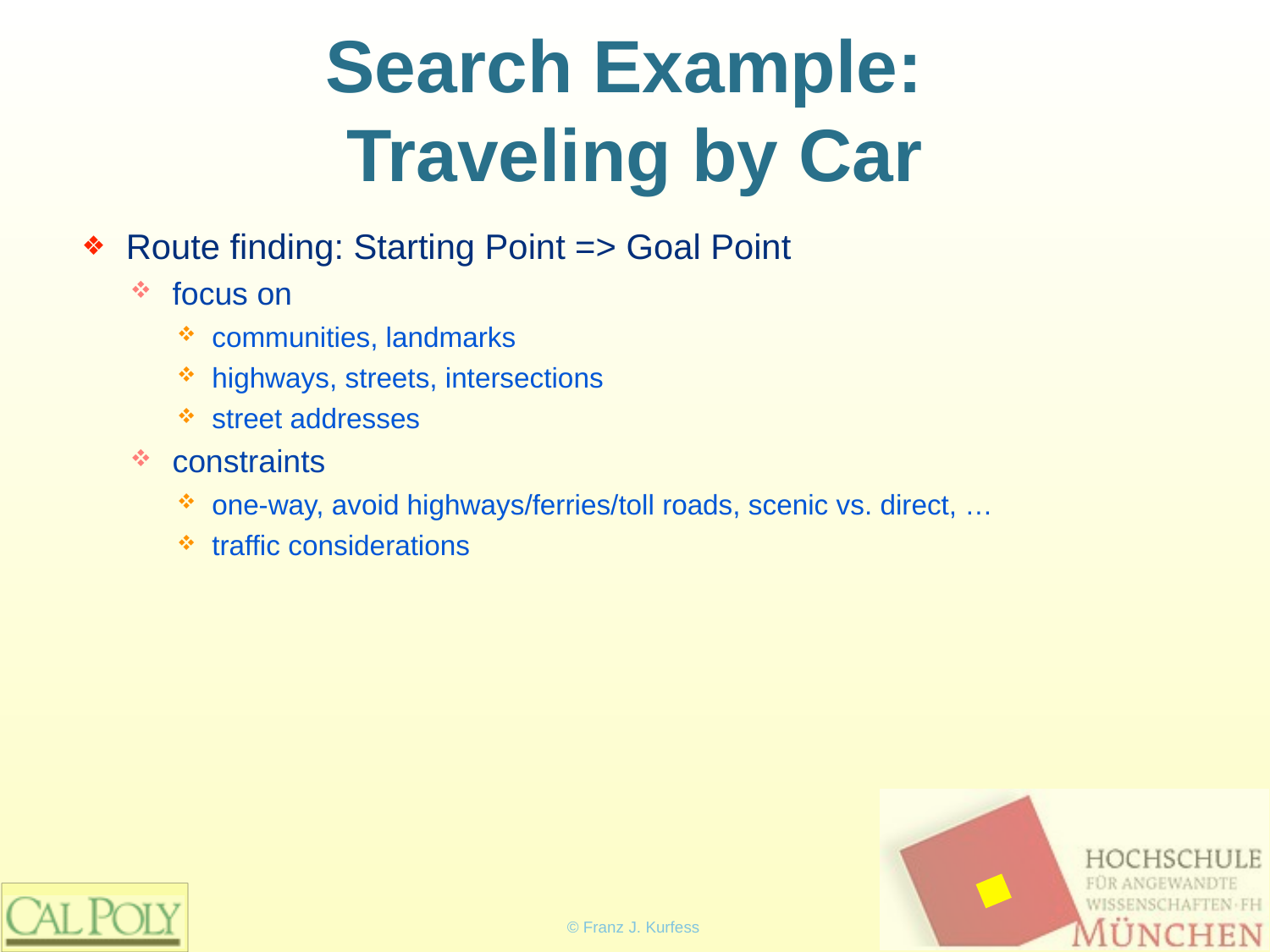

# Search Example:
Traveling by Car
Route finding: Starting Point => Goal Point
focus on
communities, landmarks
highways, streets, intersections
street addresses
constraints
one-way, avoid highways/ferries/toll roads, scenic vs. direct, …
traffic considerations
24